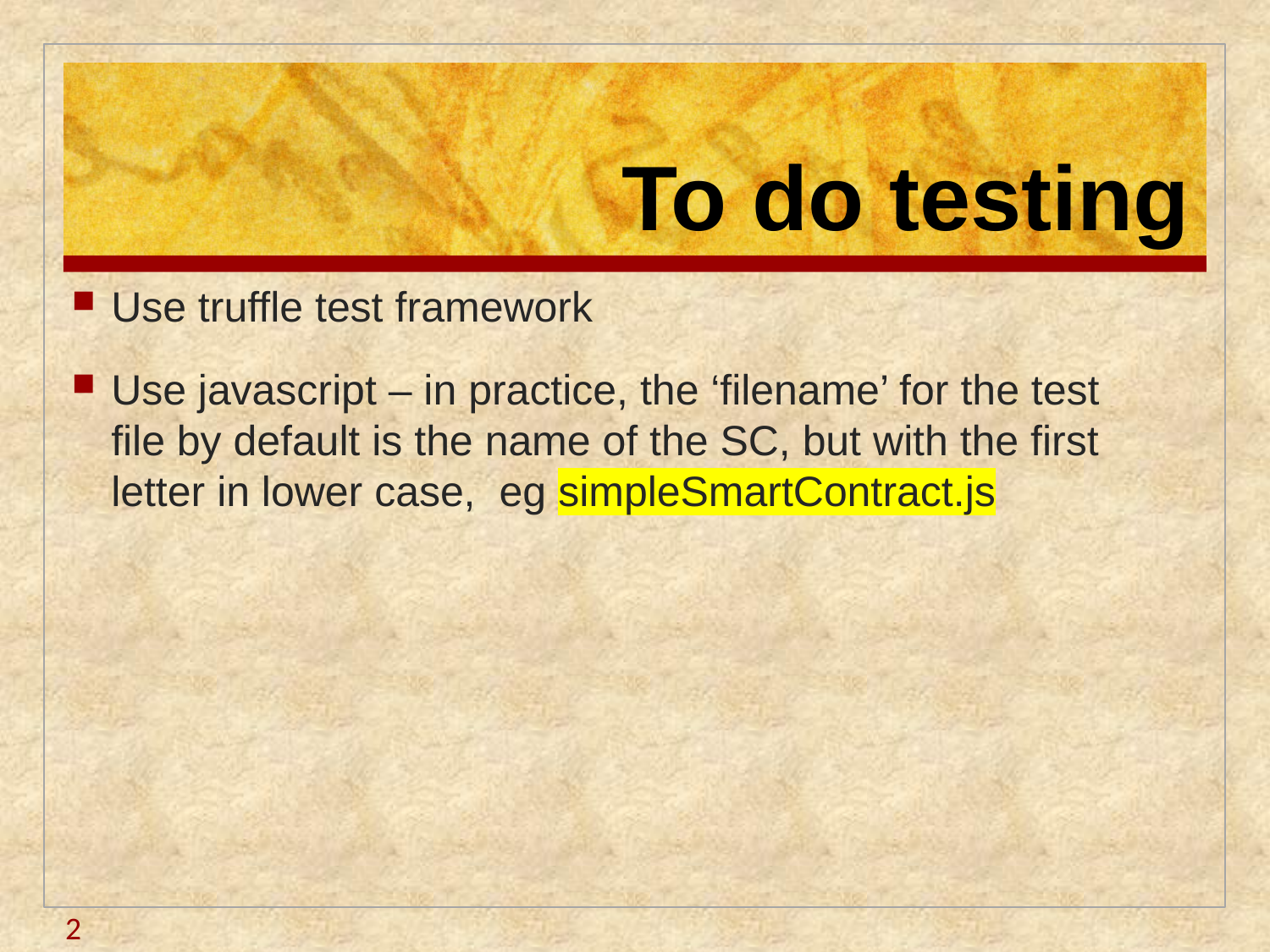

# To do testing
Use truffle test framework
Use javascript – in practice, the ‘filename’ for the test file by default is the name of the SC, but with the first letter in lower case,  eg simpleSmartContract.js
2